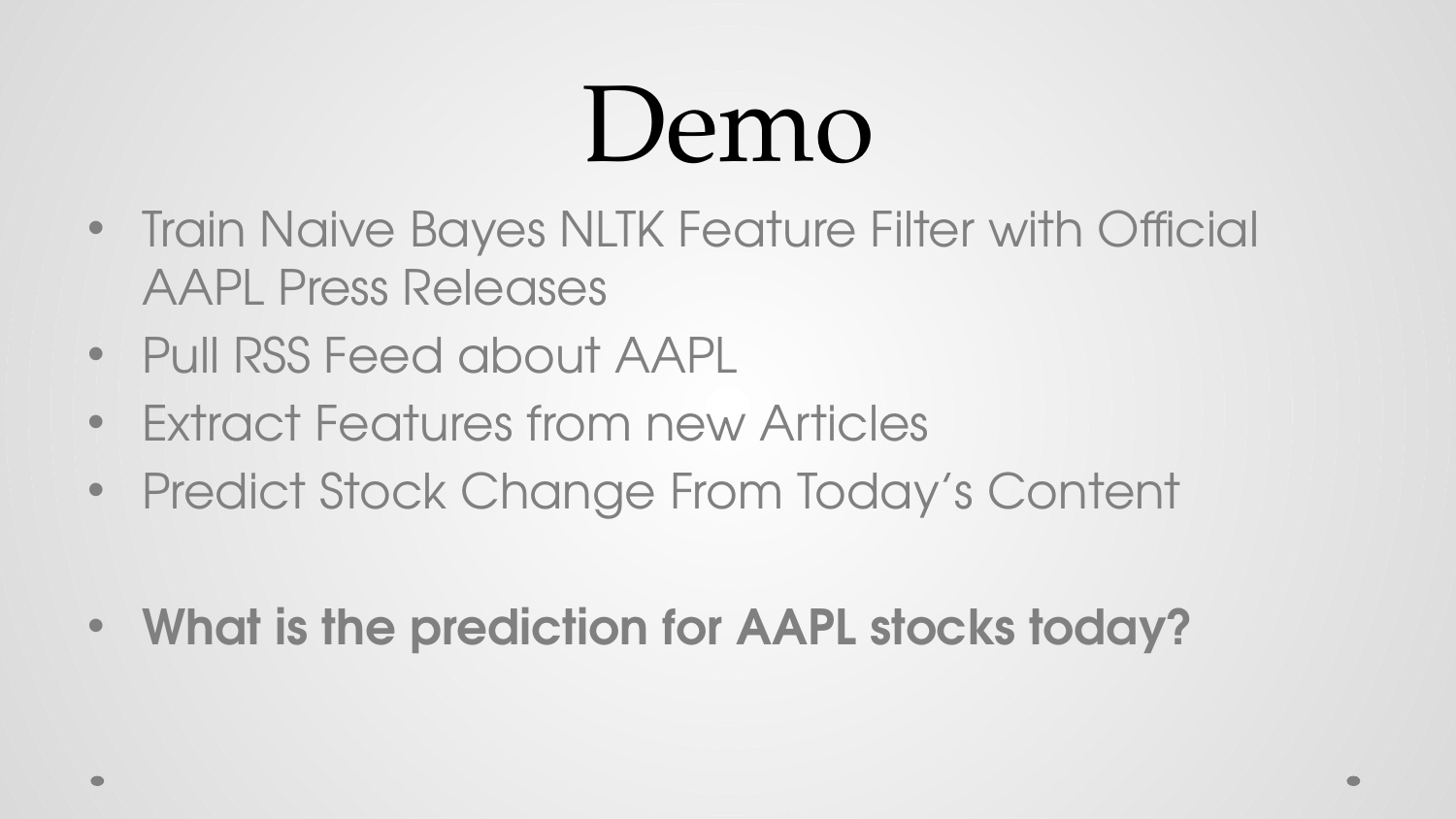

# Demo
Train Naive Bayes NLTK Feature Filter with Official AAPL Press Releases
Pull RSS Feed about AAPL
Extract Features from new Articles
Predict Stock Change From Today’s Content

What is the prediction for AAPL stocks today?